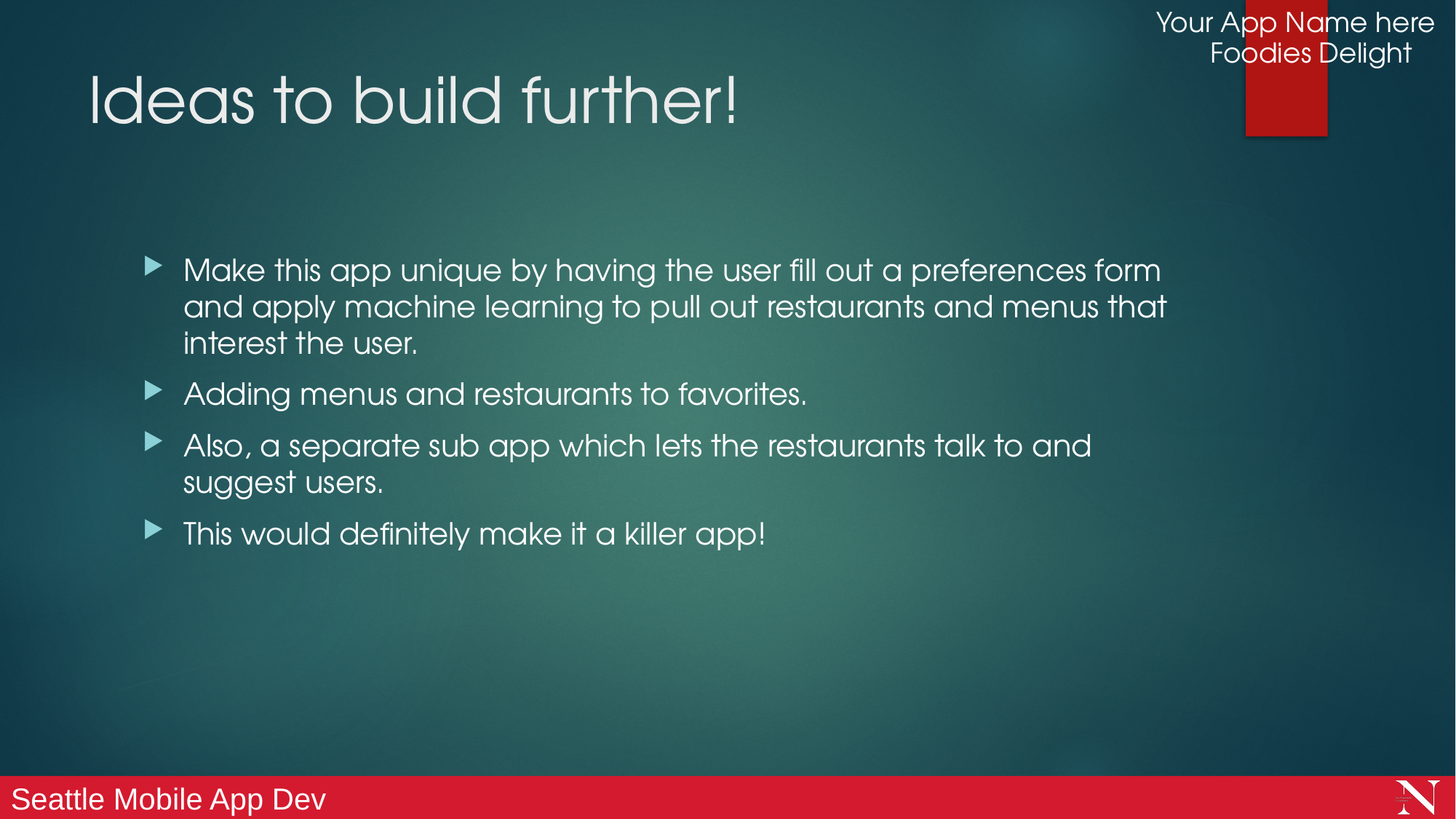

Foodies Delight
# Ideas to build further!
Make this app unique by having the user fill out a preferences form and apply machine learning to pull out restaurants and menus that interest the user.
Adding menus and restaurants to favorites.
Also, a separate sub app which lets the restaurants talk to and suggest users.
This would definitely make it a killer app!